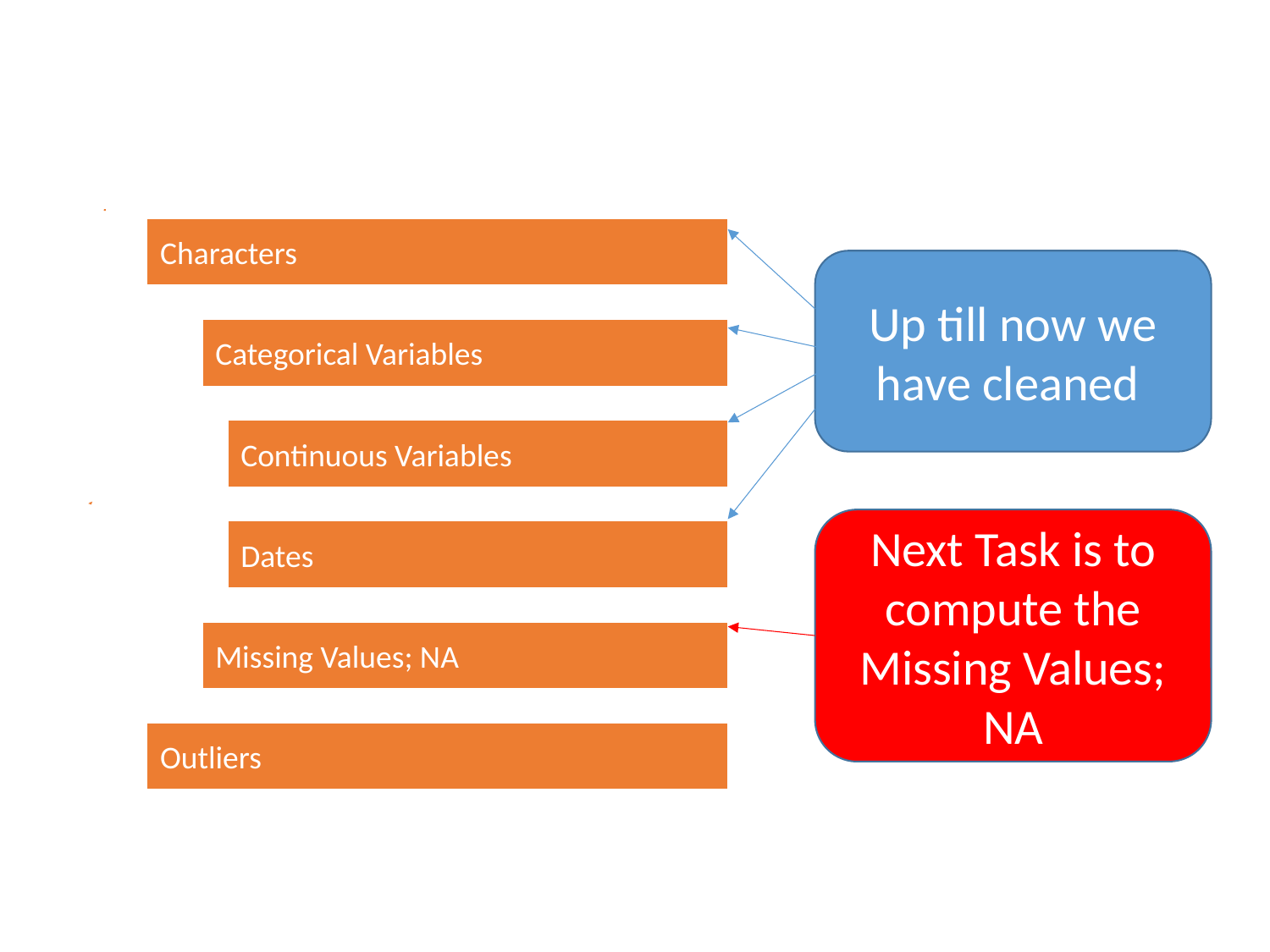

Categorical Variables
Dates
Characters
Continuous Variables
Missing Values; NA
Outliers
Up till now we have cleaned
Next Task is to compute the Missing Values; NA